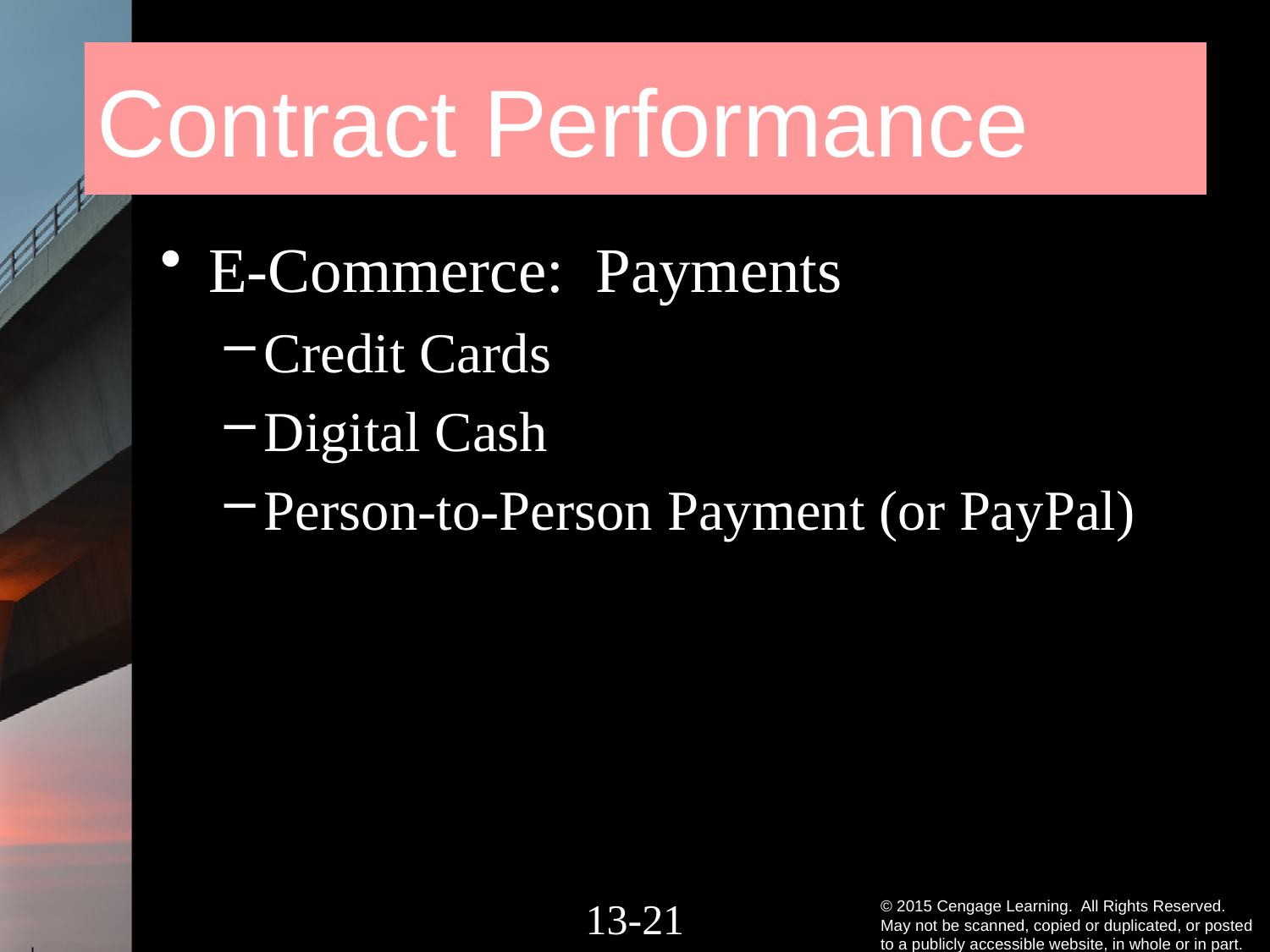

# Contract Performance
E-Commerce:  Payments
Credit Cards
Digital Cash
Person-to-Person Payment (or PayPal)
13-21